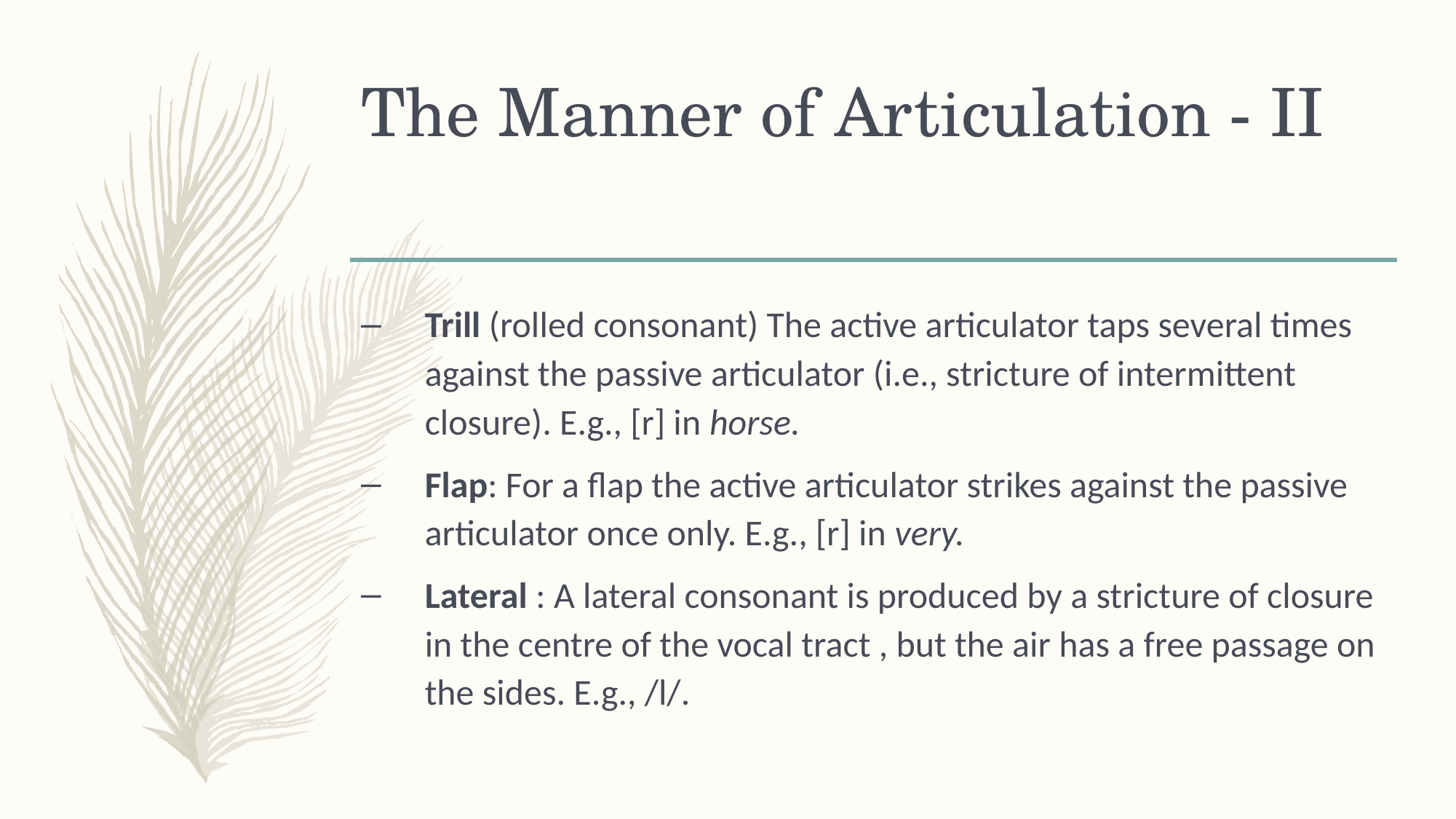

# The Manner of Articulation - II
Trill (rolled consonant) The active articulator taps several times against the passive articulator (i.e., stricture of intermittent closure). E.g., [r] in horse.
Flap: For a flap the active articulator strikes against the passive articulator once only. E.g., [r] in very.
Lateral : A lateral consonant is produced by a stricture of closure in the centre of the vocal tract , but the air has a free passage on the sides. E.g., /l/.